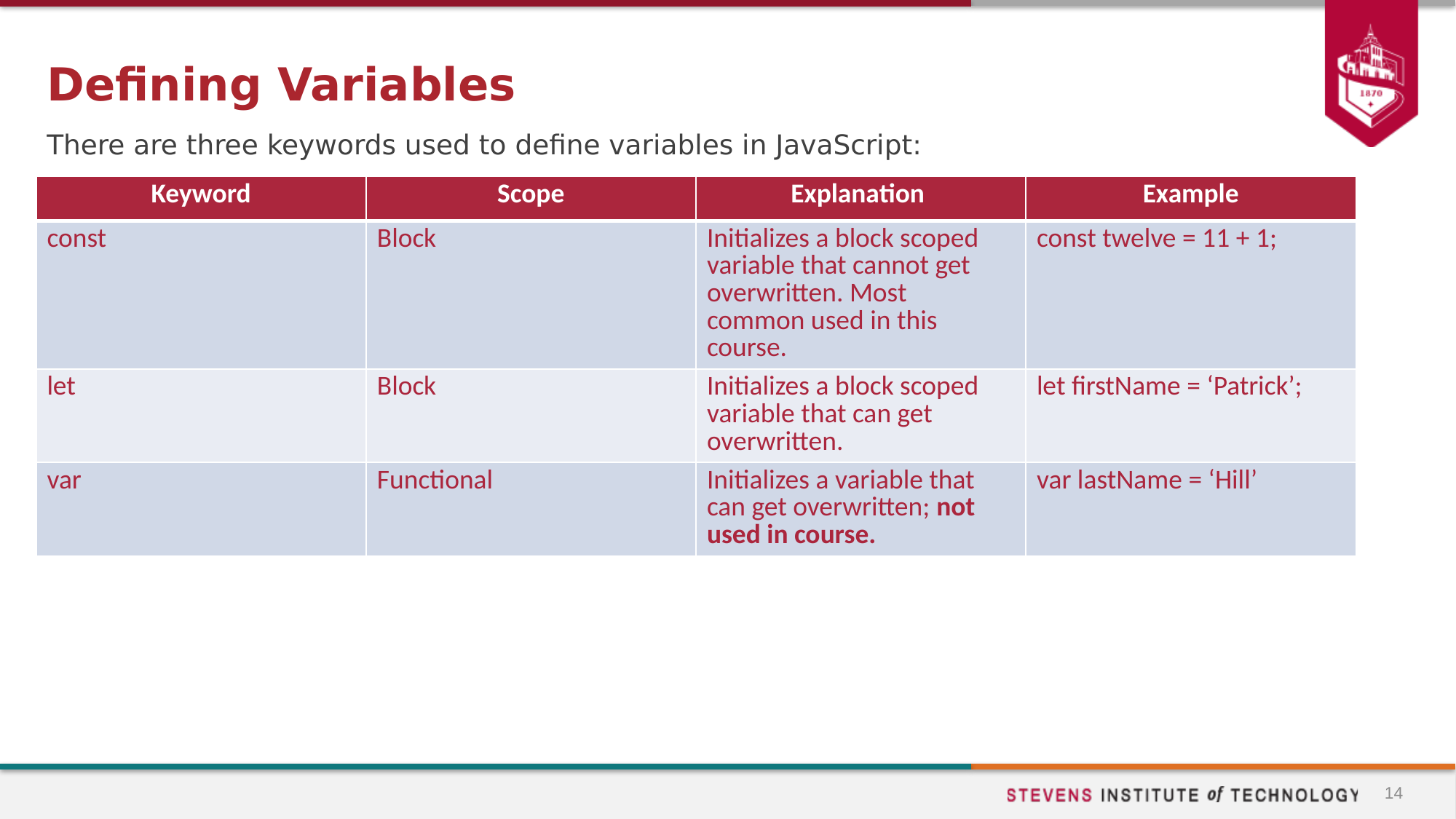

# Defining Variables
There are three keywords used to define variables in JavaScript:

| Keyword | Scope | Explanation | Example |
| --- | --- | --- | --- |
| const | Block | Initializes a block scoped variable that cannot get overwritten. Most common used in this course. | const twelve = 11 + 1; |
| let | Block | Initializes a block scoped variable that can get overwritten. | let firstName = ‘Patrick’; |
| var | Functional | Initializes a variable that can get overwritten; not used in course. | var lastName = ‘Hill’ |
14